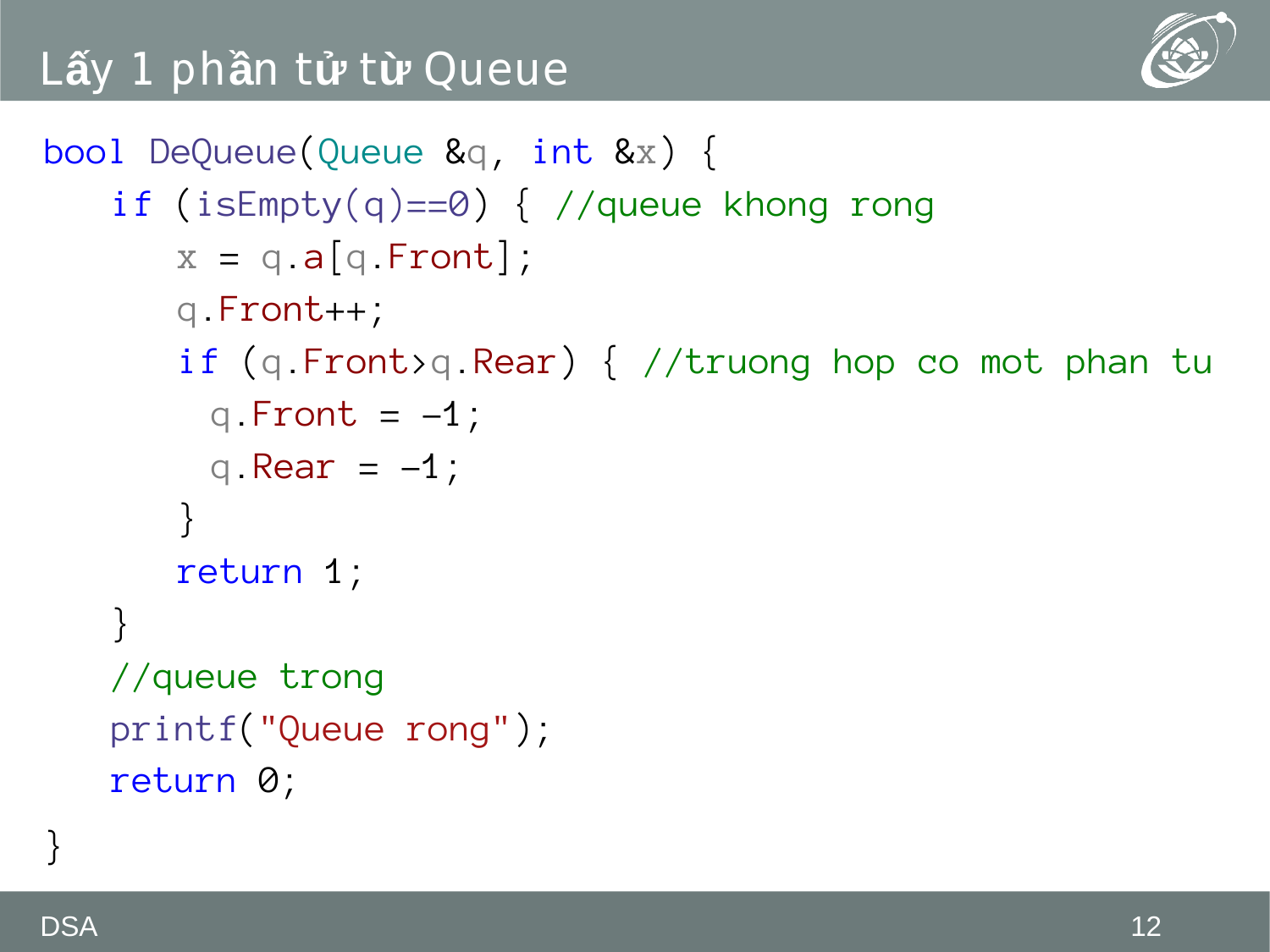

# Lấy 1 phần tử từ Queue
bool DeQueue(Queue &q, int &x) {
if (isEmpty(q)==0) { //queue khong rong
x = q.a[q.Front];
q.Front++;
if (q.Front>q.Rear) { //truong hop co mot phan tu
q.Front = -1;
q.Rear = -1;
}
return 1;
}
//queue trong
printf("Queue rong");
return 0;
}
DSA
12